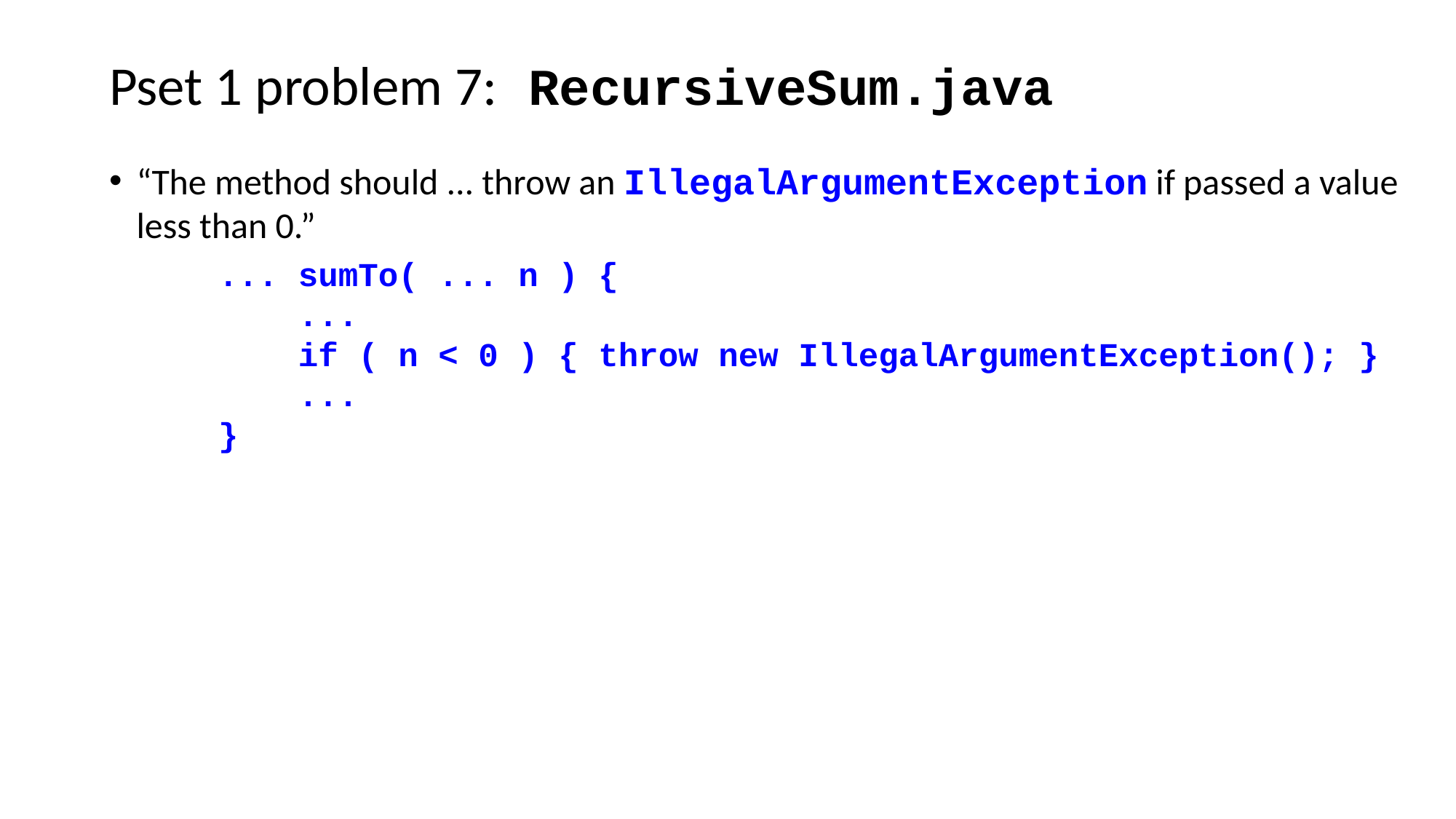

# Pset 1 problem 7: RecursiveSum.java
“The method should ... throw an IllegalArgumentException if passed a value less than 0.”
... sumTo( ... n ) {
    ...
    if ( n < 0 ) { throw new IllegalArgumentException(); }
    ...
}